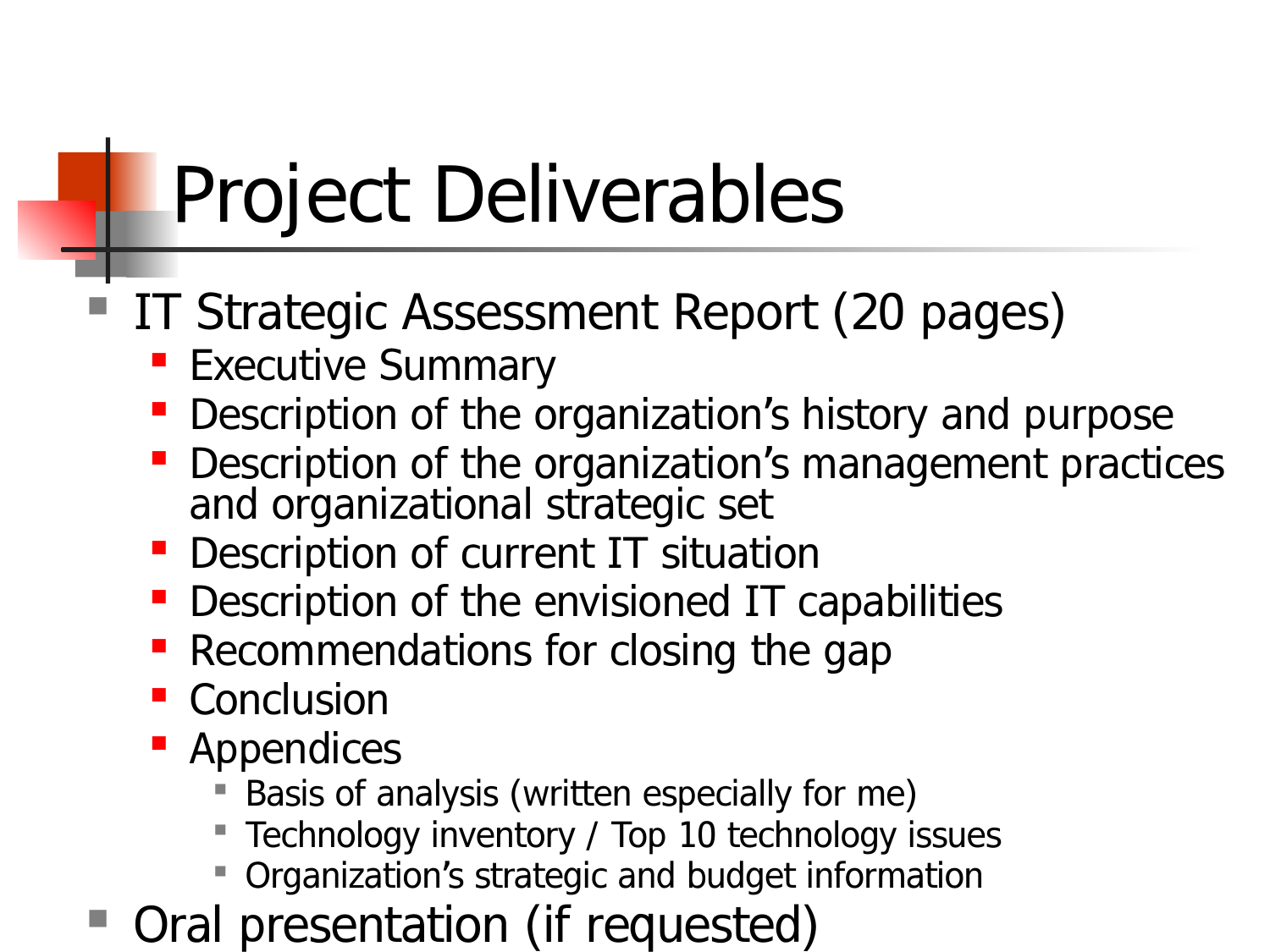

# Project Deliverables
IT Strategic Assessment Report (20 pages)
Executive Summary
Description of the organization’s history and purpose
Description of the organization’s management practices and organizational strategic set
Description of current IT situation
Description of the envisioned IT capabilities
Recommendations for closing the gap
Conclusion
Appendices
Basis of analysis (written especially for me)
Technology inventory / Top 10 technology issues
Organization’s strategic and budget information
Oral presentation (if requested)